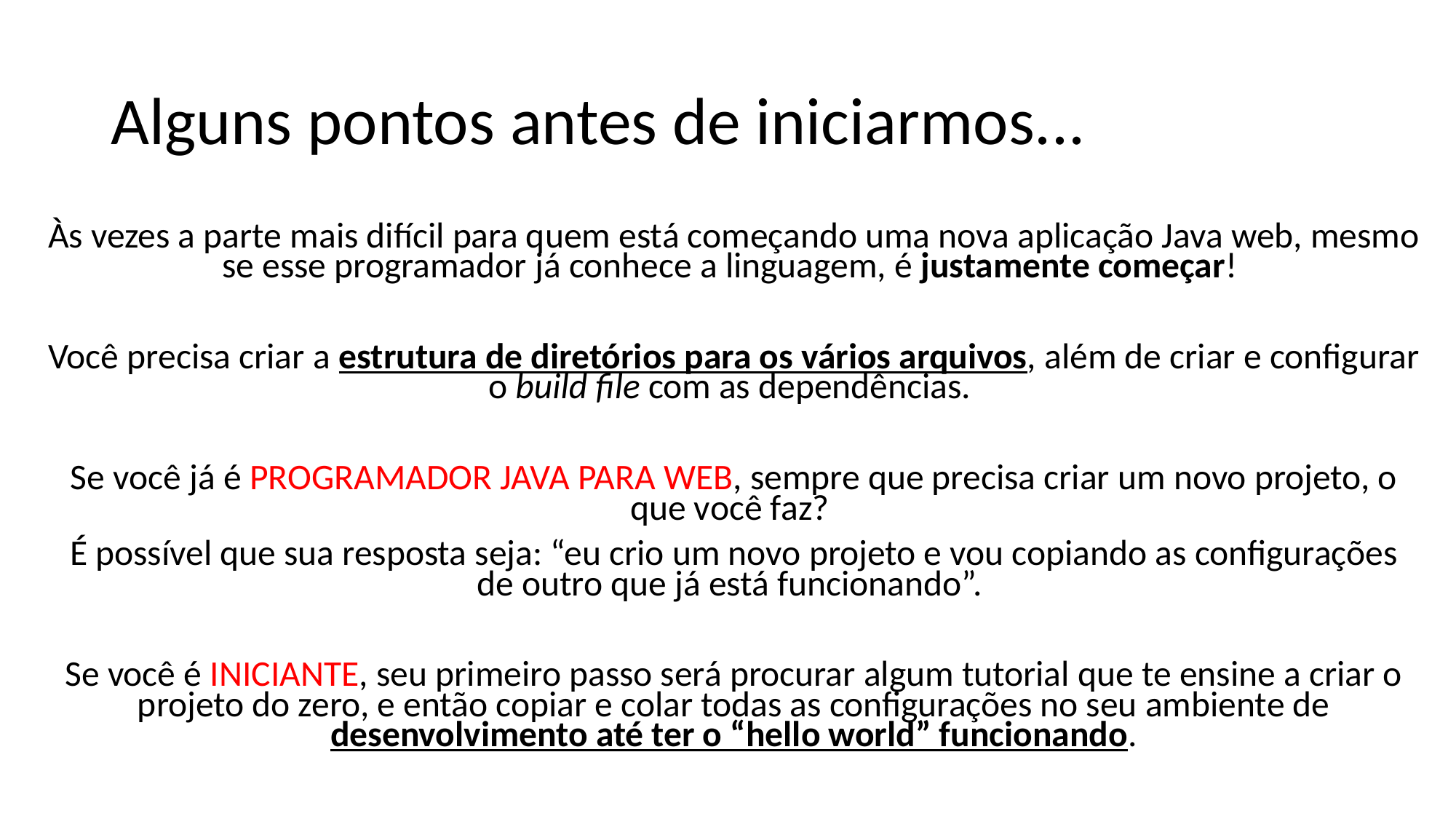

# Alguns pontos antes de iniciarmos...
Às vezes a parte mais difícil para quem está começando uma nova aplicação Java web, mesmo se esse programador já conhece a linguagem, é justamente começar!

Você precisa criar a estrutura de diretórios para os vários arquivos, além de criar e configurar o build file com as dependências.

Se você já é PROGRAMADOR JAVA PARA WEB, sempre que precisa criar um novo projeto, o que você faz?
É possível que sua resposta seja: “eu crio um novo projeto e vou copiando as configurações de outro que já está funcionando”.

Se você é INICIANTE, seu primeiro passo será procurar algum tutorial que te ensine a criar o projeto do zero, e então copiar e colar todas as configurações no seu ambiente de desenvolvimento até ter o “hello world” funcionando.